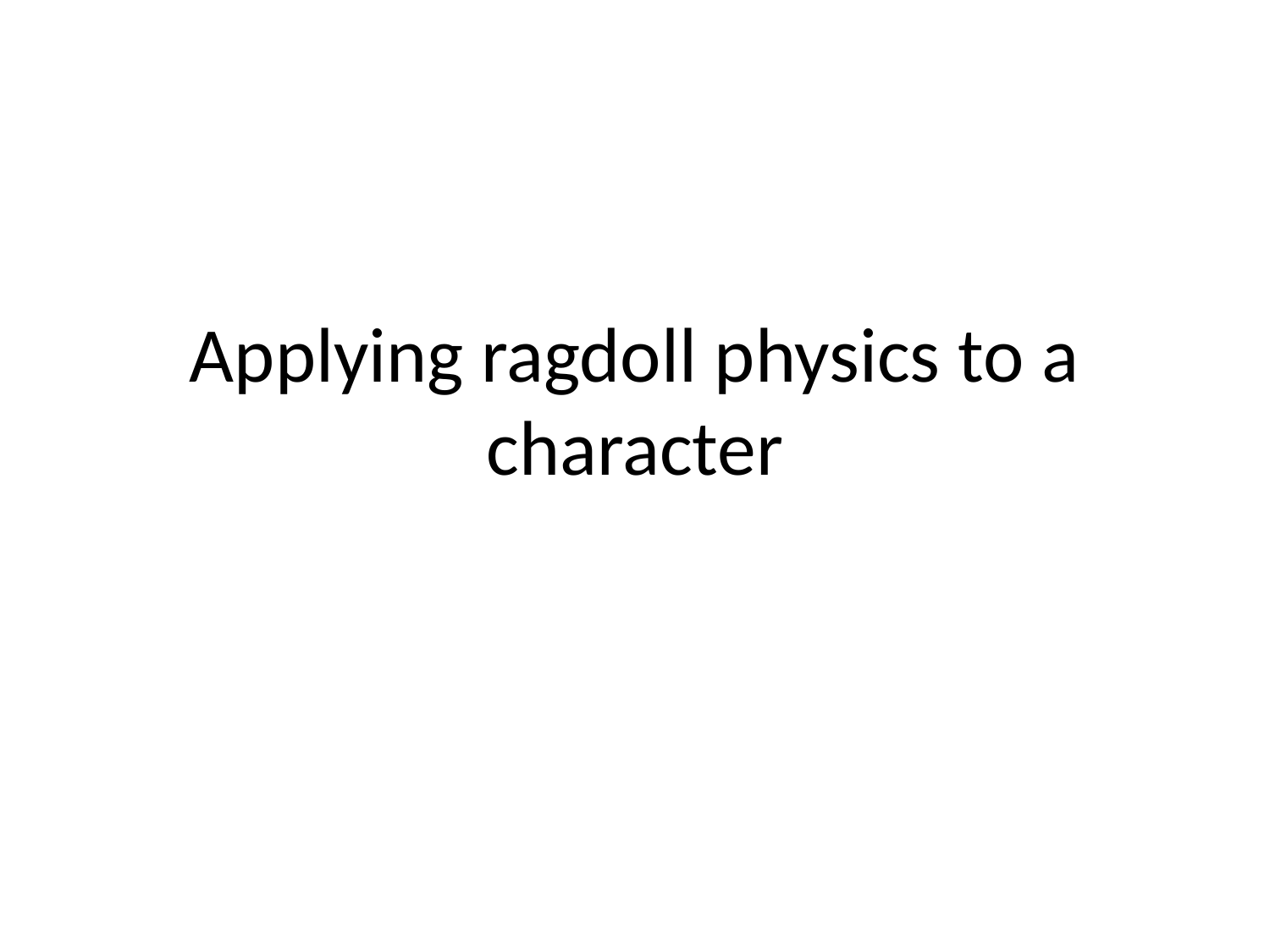

# Applying ragdoll physics to a character